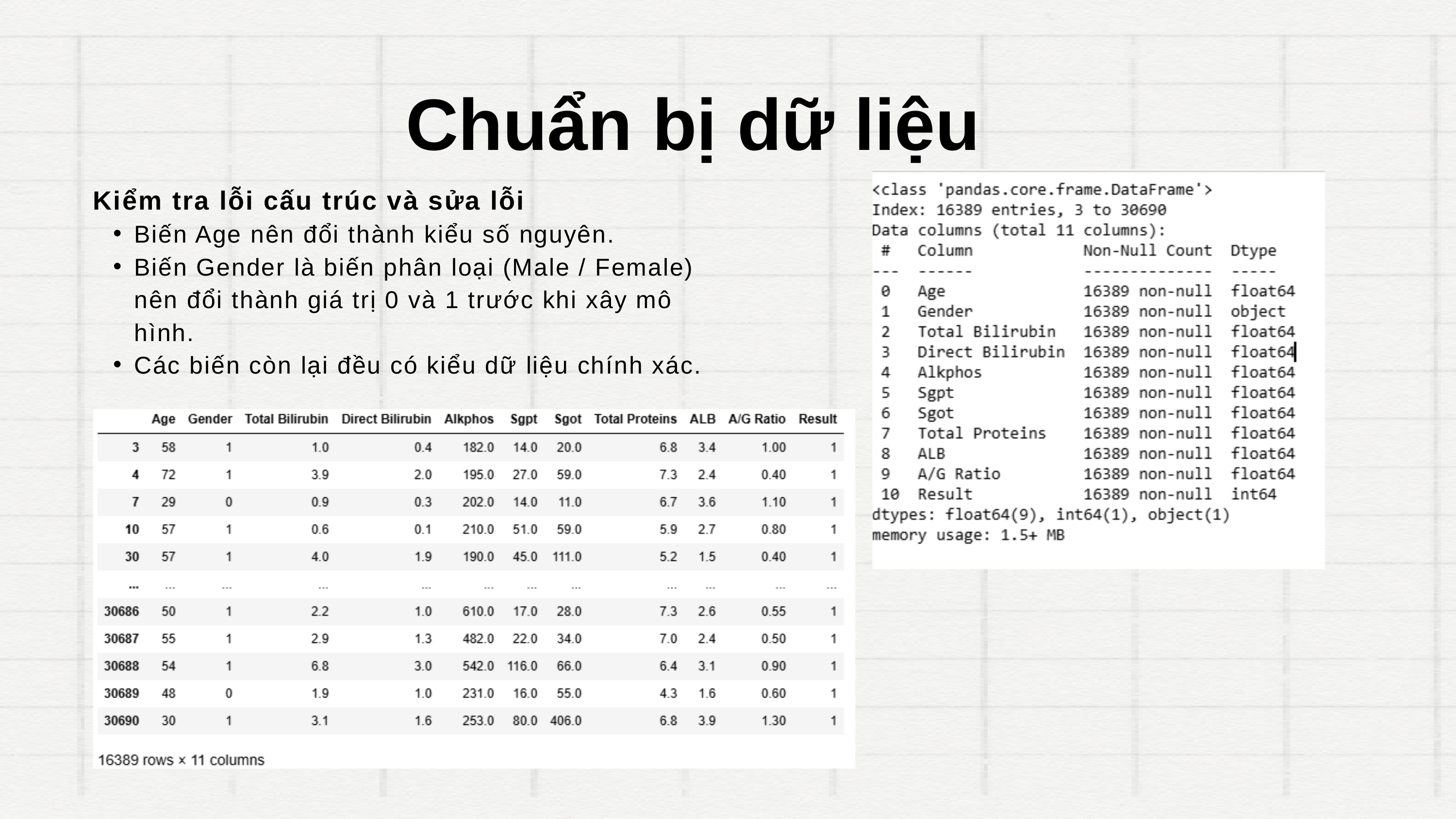

Chuẩn bị dữ liệu

Kiểm tra lỗi cấu trúc và sửa lỗi
Biến Age nên đổi thành kiểu số nguyên.
Biến Gender là biến phân loại (Male / Female) nên đổi thành giá trị 0 và 1 trước khi xây mô hình.
Các biến còn lại đều có kiểu dữ liệu chính xác.